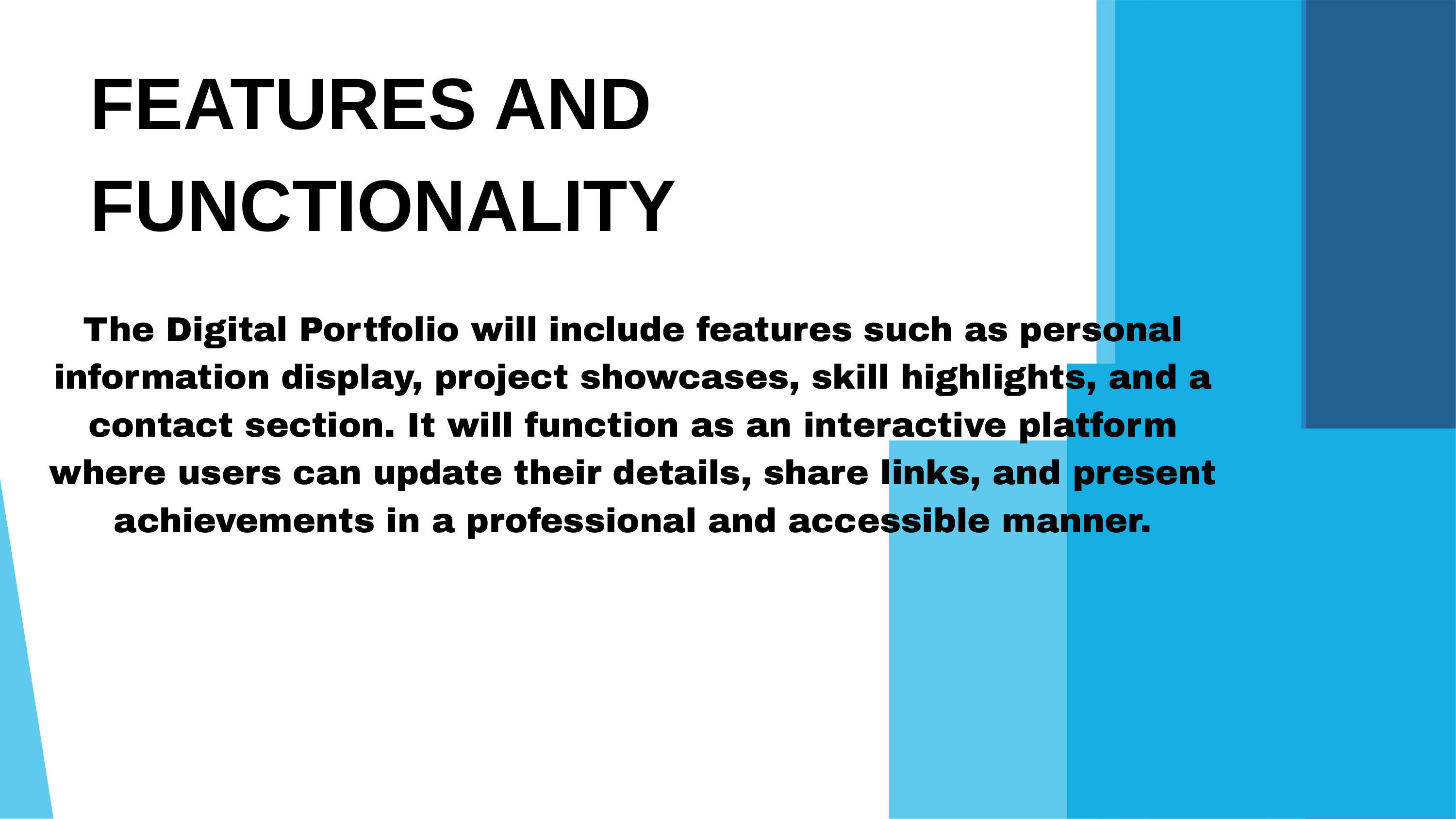

FEATURES AND FUNCTIONALITY
The Digital Portfolio will include features such as personal information display, project showcases, skill highlights, and a contact section. It will function as an interactive platform where users can update their details, share links, and present achievements in a professional and accessible manner.